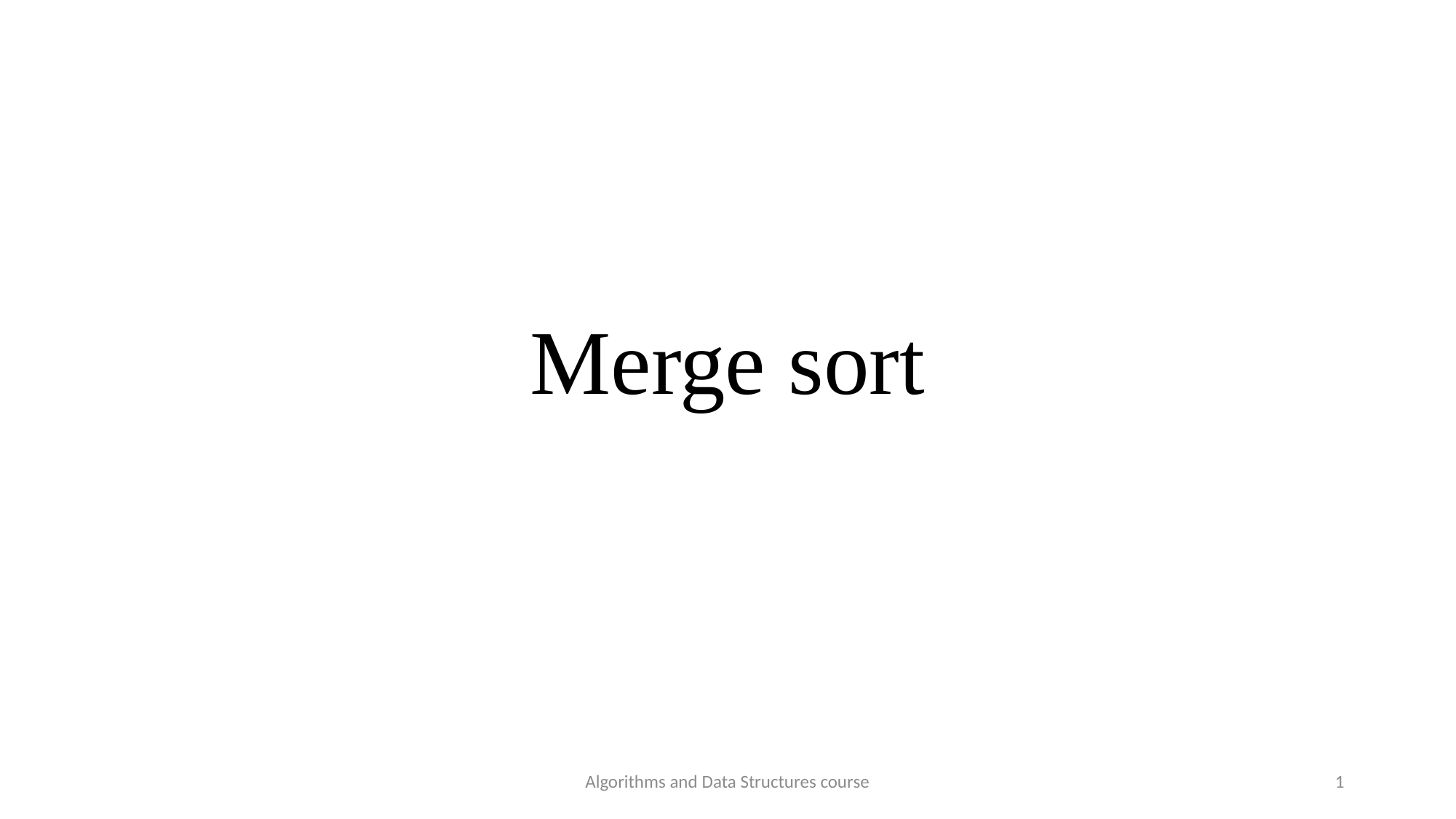

# Merge sort

Algorithms and Data Structures course
1